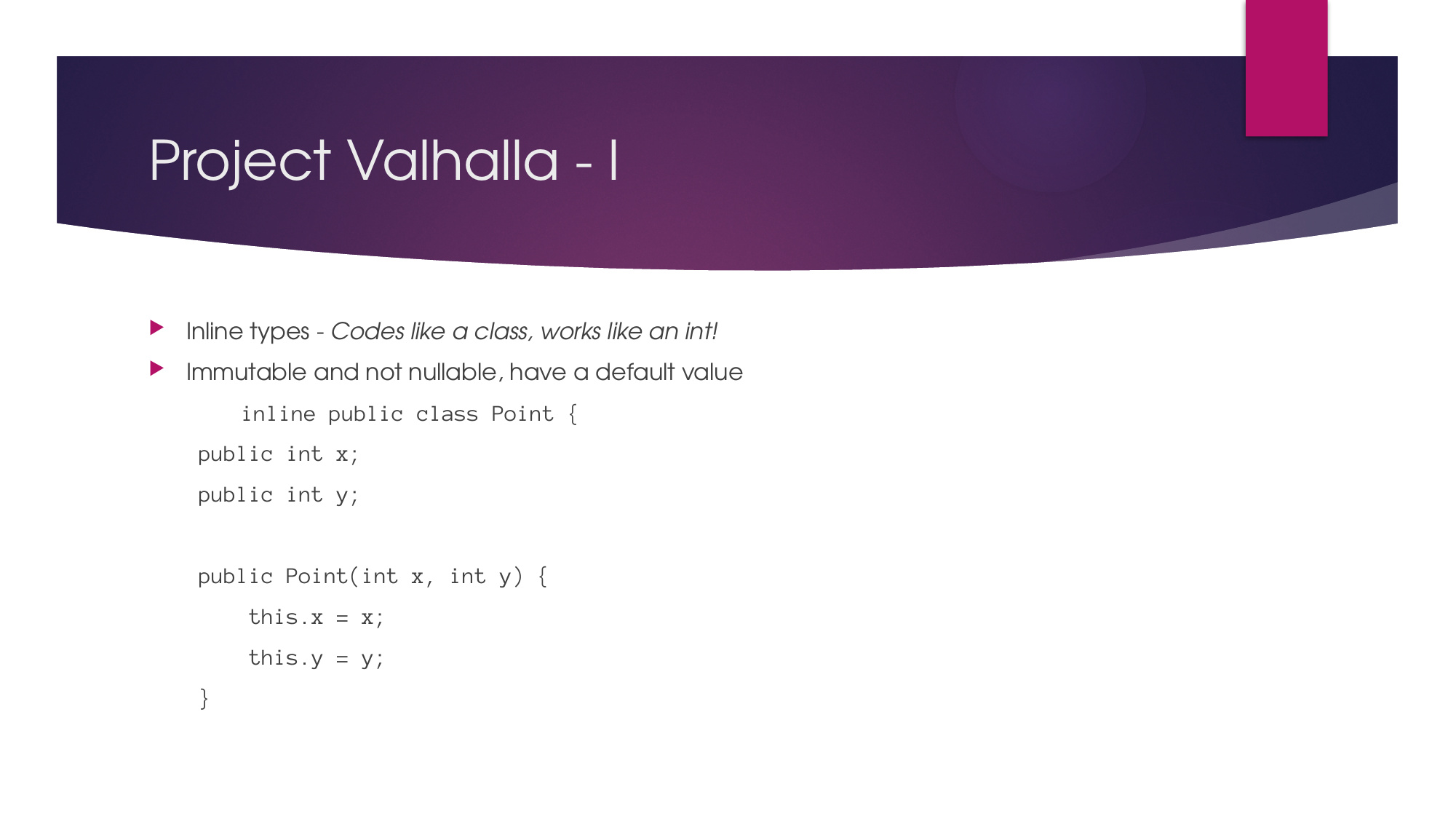

# Project Valhalla - I
Inline types - Codes like a class, works like an int!
Immutable and not nullable, have a default value
	inline public class Point {
    public int x;
    public int y;

    public Point(int x, int y) {
        this.x = x;
        this.y = y;
    }